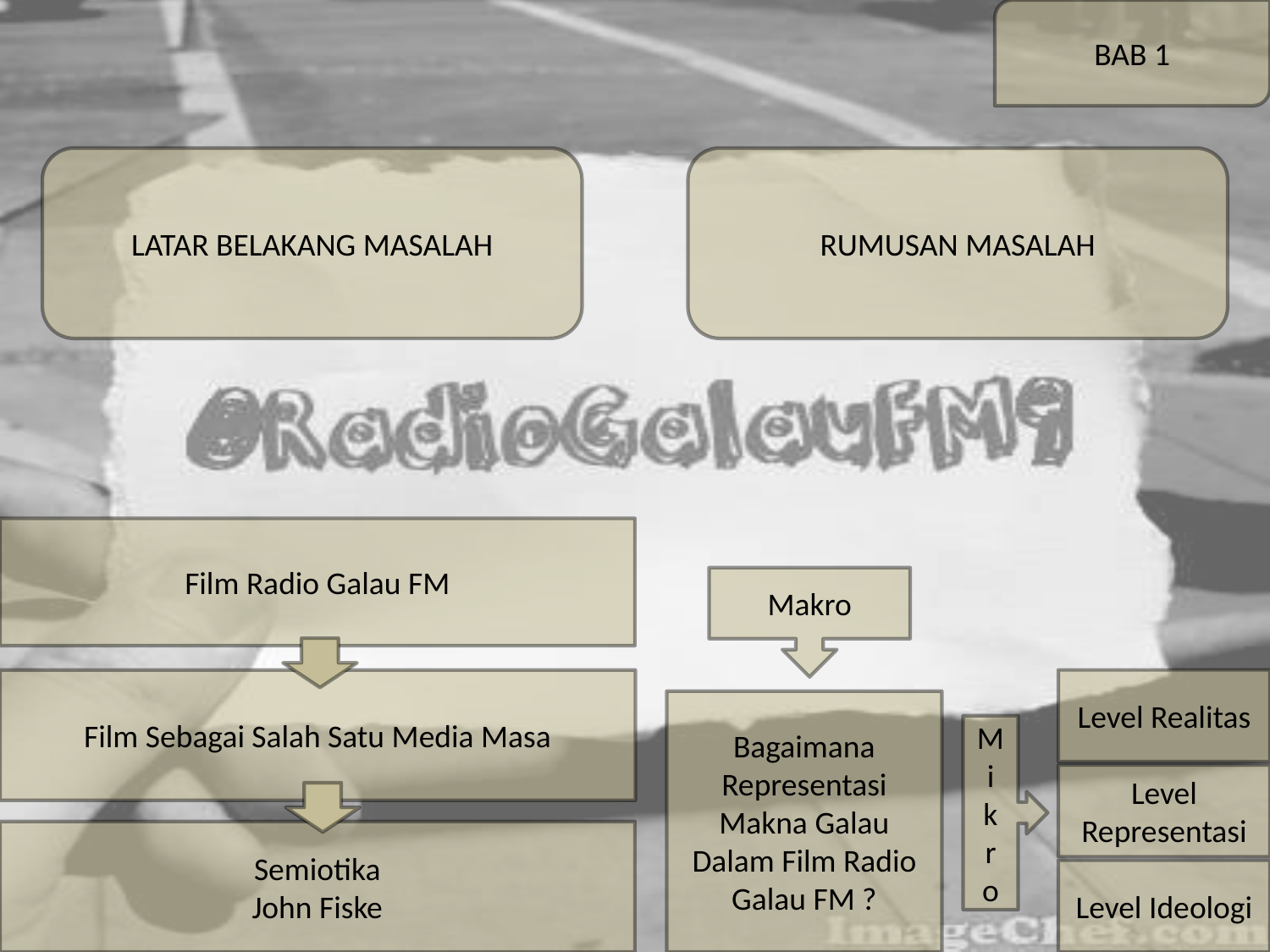

BAB 1
LATAR BELAKANG MASALAH
RUMUSAN MASALAH
Film Radio Galau FM
Makro

Film Sebagai Salah Satu Media Masa
Level Realitas
Bagaimana Representasi Makna Galau Dalam Film Radio Galau FM ?
M
i
k
r
o
Level Representasi

Semiotika
John Fiske
Level Ideologi